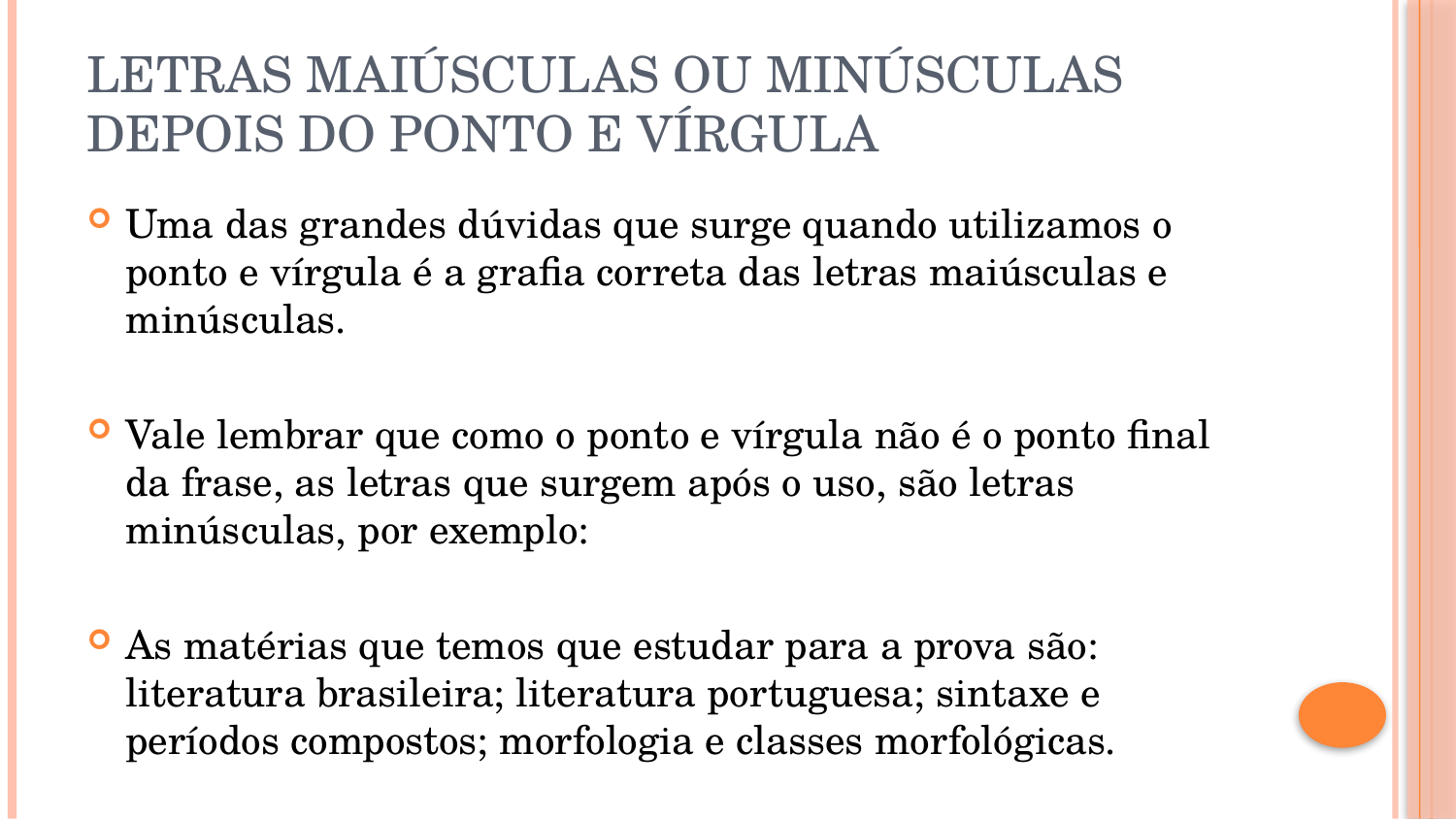

# Letras maiúsculas ou minúsculas depois do ponto e vírgula
Uma das grandes dúvidas que surge quando utilizamos o ponto e vírgula é a grafia correta das letras maiúsculas e minúsculas.

Vale lembrar que como o ponto e vírgula não é o ponto final da frase, as letras que surgem após o uso, são letras minúsculas, por exemplo:

As matérias que temos que estudar para a prova são: literatura brasileira; literatura portuguesa; sintaxe e períodos compostos; morfologia e classes morfológicas.